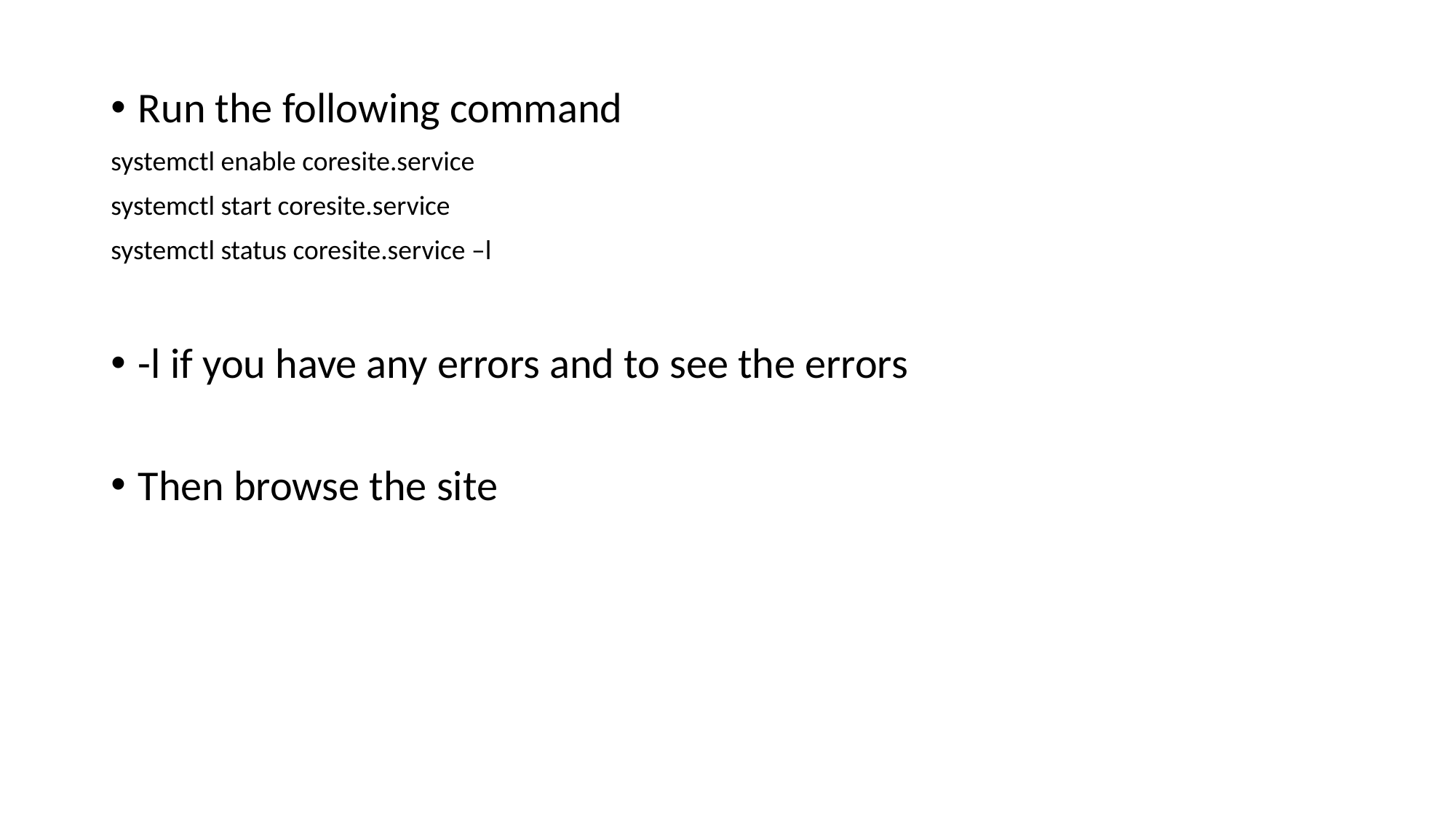

Run the following command
systemctl enable coresite.service
systemctl start coresite.service
systemctl status coresite.service –l

-l if you have any errors and to see the errors

Then browse the site